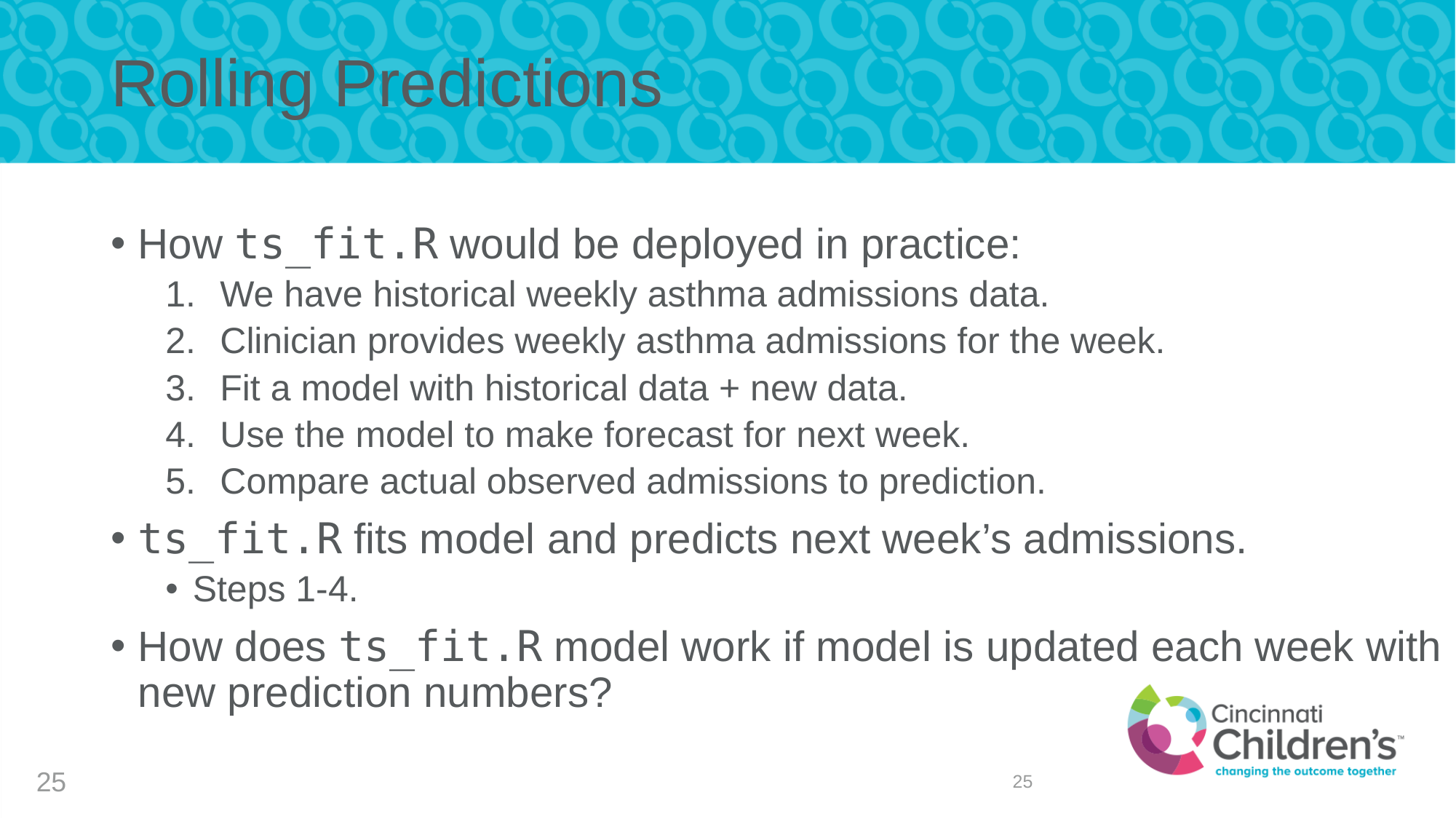

# Rolling Predictions
How ts_fit.R would be deployed in practice:
We have historical weekly asthma admissions data.
Clinician provides weekly asthma admissions for the week.
Fit a model with historical data + new data.
Use the model to make forecast for next week.
Compare actual observed admissions to prediction.
ts_fit.R fits model and predicts next week’s admissions.
Steps 1-4.
How does ts_fit.R model work if model is updated each week with new prediction numbers?
25
25